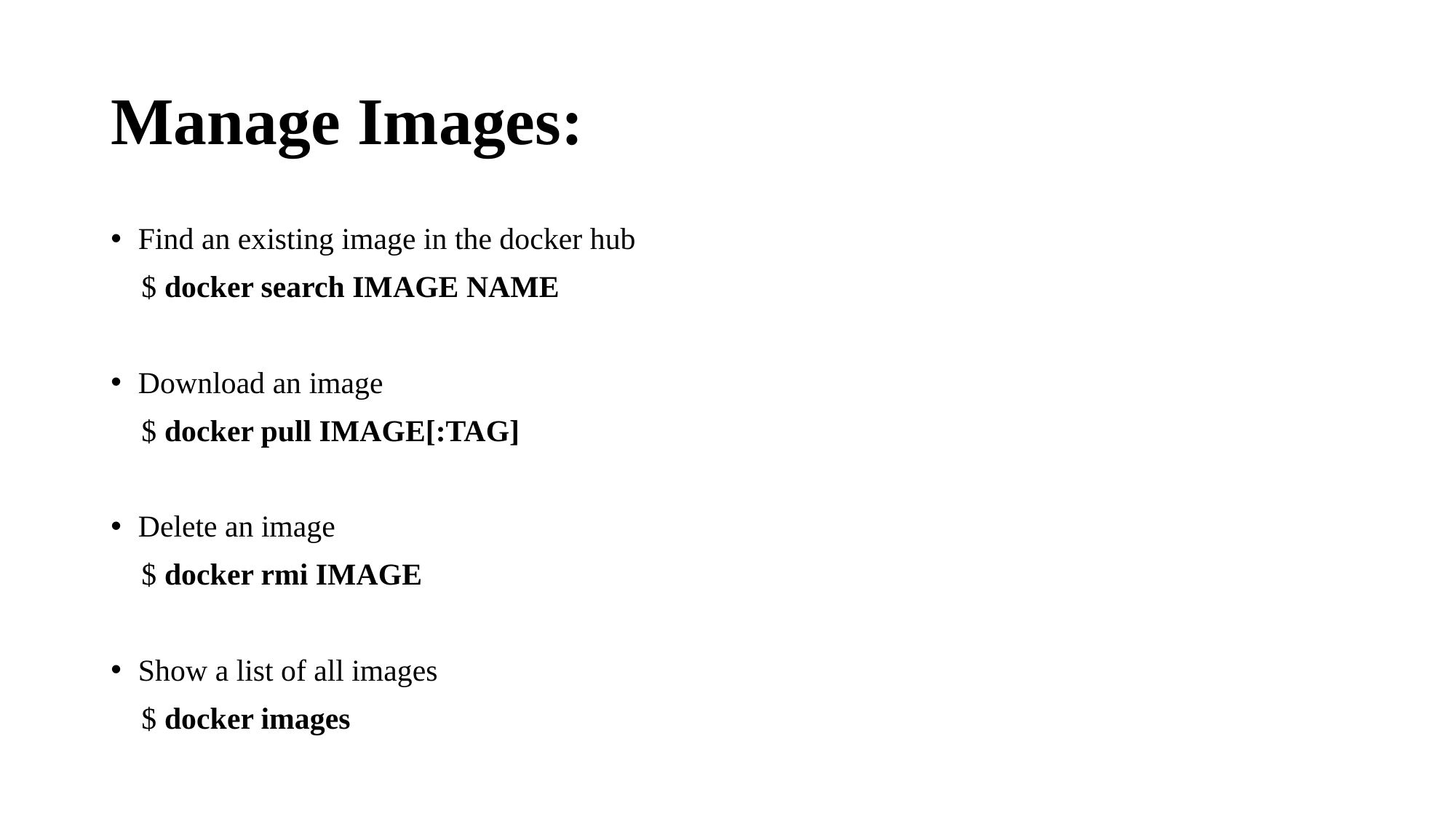

# Manage Images:
Find an existing image in the docker hub
    $ docker search IMAGE NAME

Download an image
    $ docker pull IMAGE[:TAG]

Delete an image
    $ docker rmi IMAGE

Show a list of all images
    $ docker images